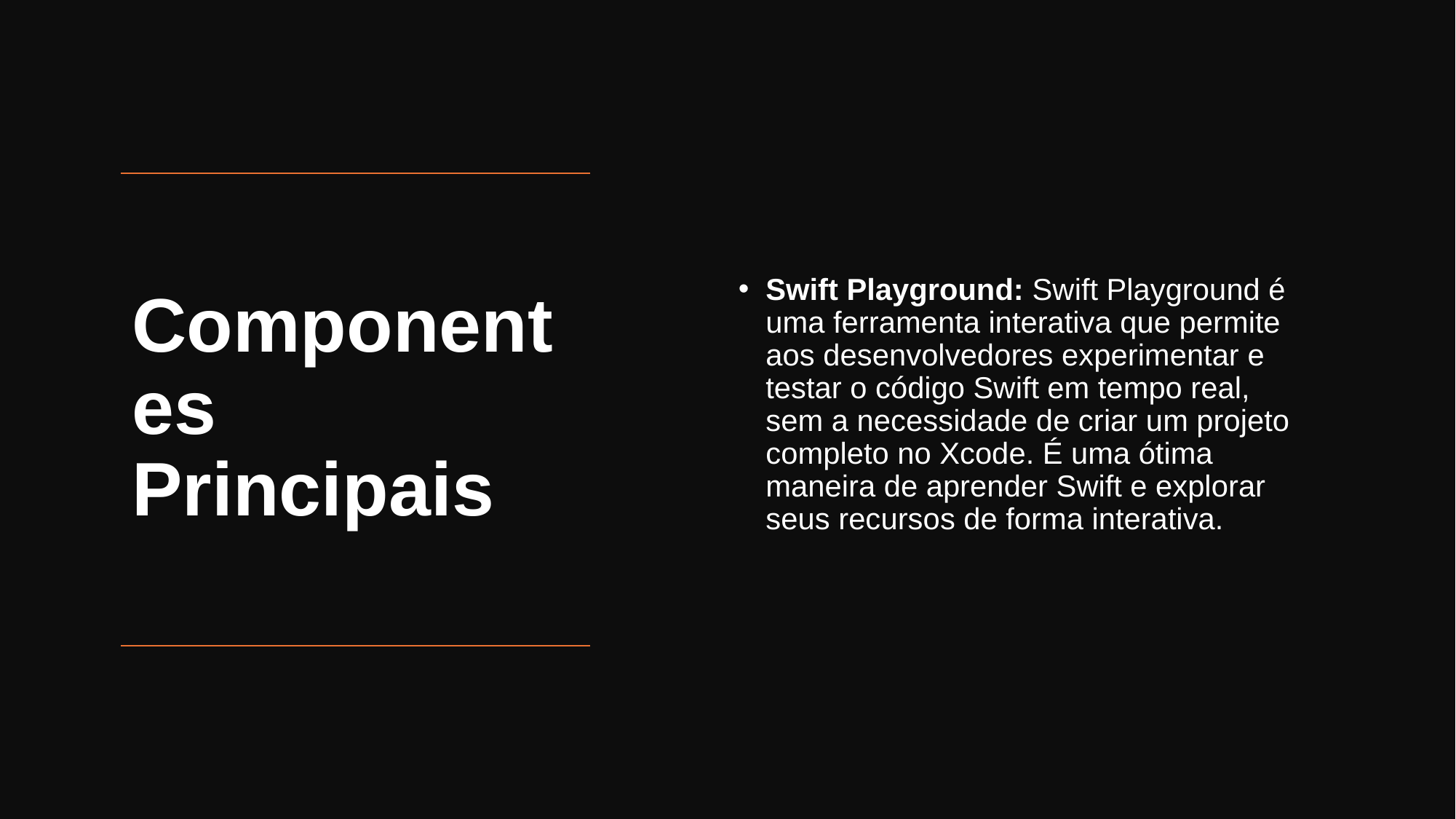

Swift Playground: Swift Playground é uma ferramenta interativa que permite aos desenvolvedores experimentar e testar o código Swift em tempo real, sem a necessidade de criar um projeto completo no Xcode. É uma ótima maneira de aprender Swift e explorar seus recursos de forma interativa.
# Componentes Principais